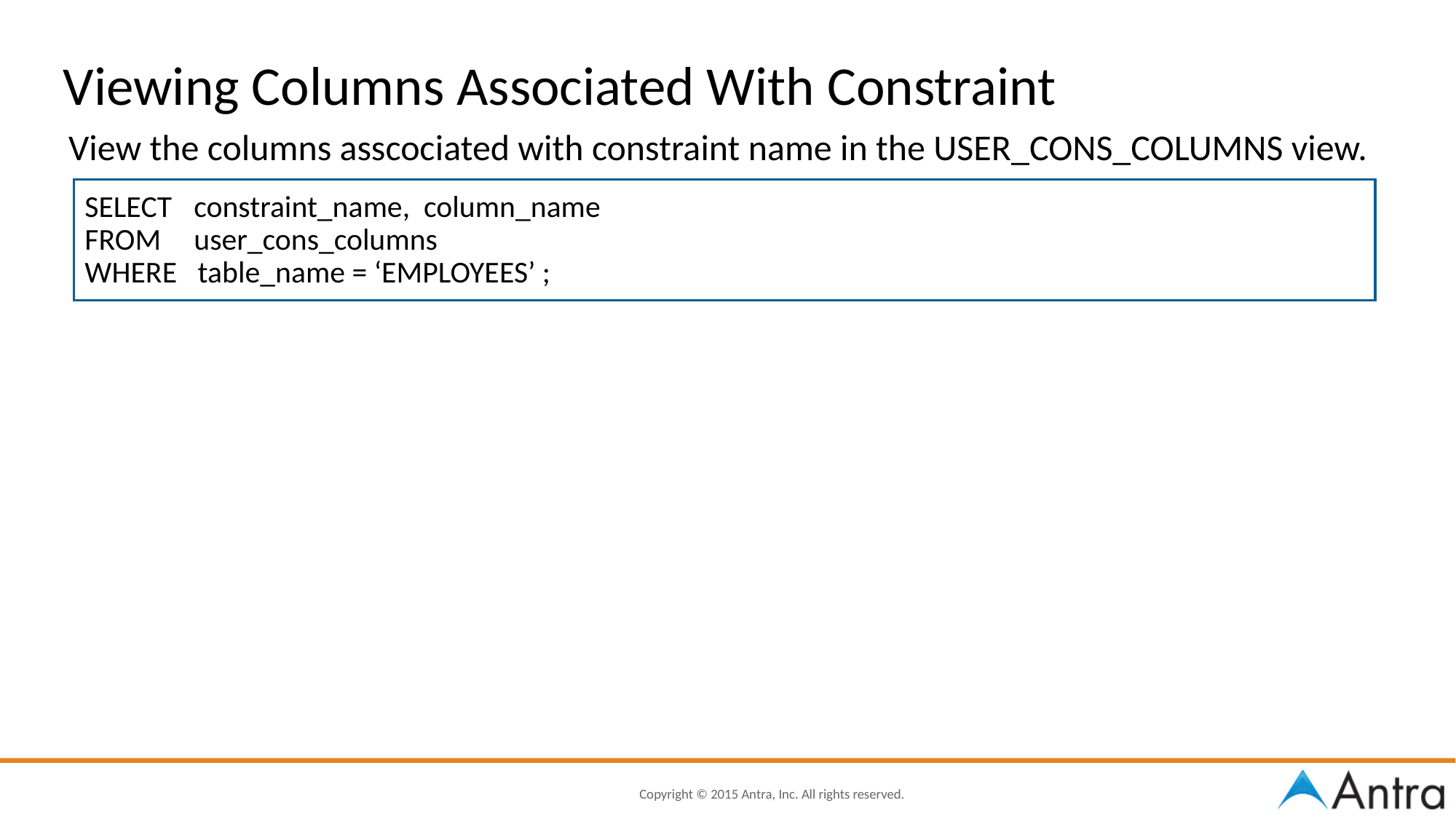

Viewing Columns Associated With Constraint
View the columns asscociated with constraint name in the USER_CONS_COLUMNS view.
SELECT	constraint_name,  column_name
FROM	user_cons_columns
WHERE   table_name = ‘EMPLOYEES’ ;